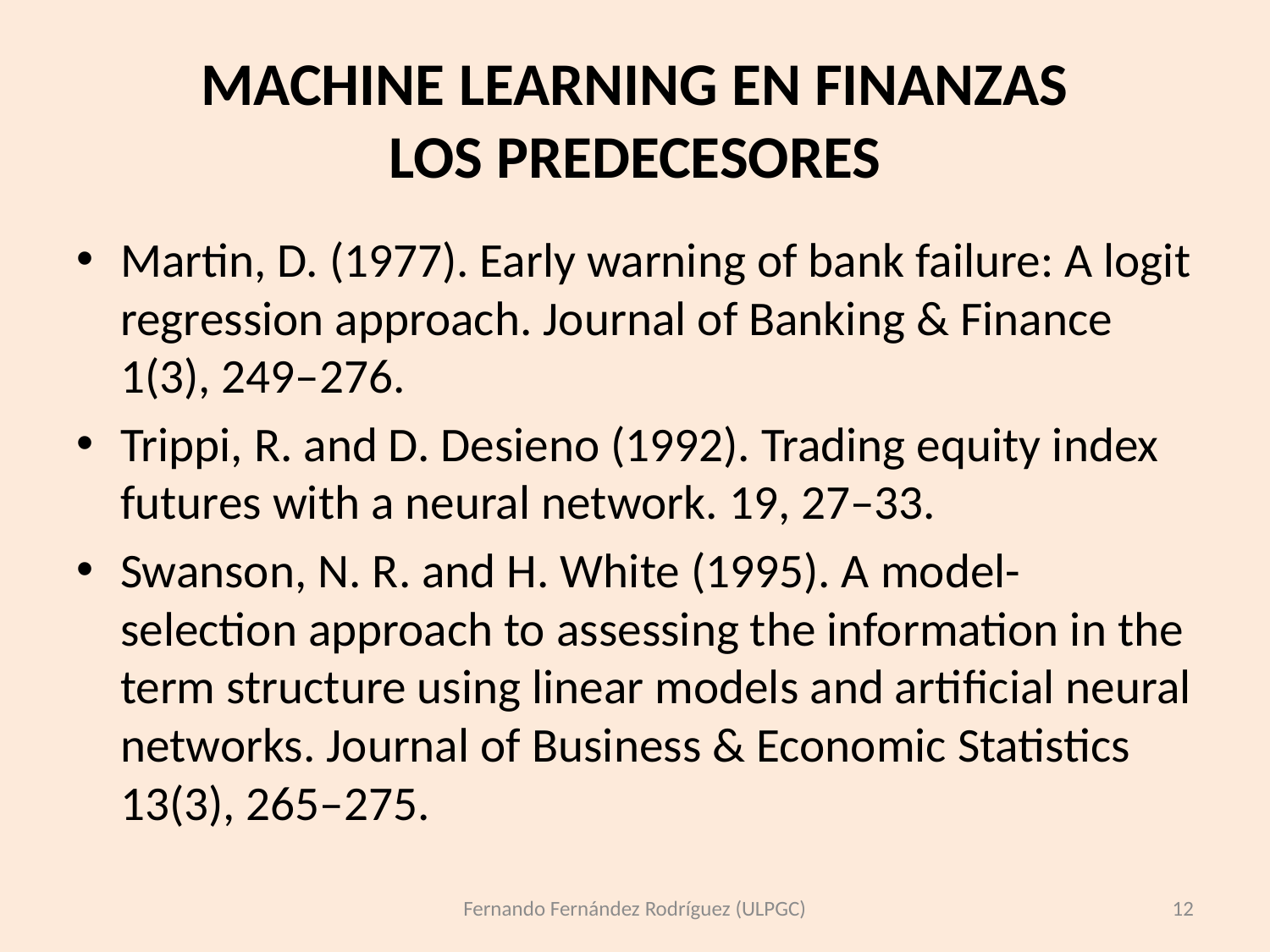

# MACHINE LEARNING EN FINANZAS LOS PREDECESORES
Martin, D. (1977). Early warning of bank failure: A logit regression approach. Journal of Banking & Finance 1(3), 249–276.
Trippi, R. and D. Desieno (1992). Trading equity index futures with a neural network. 19, 27–33.
Swanson, N. R. and H. White (1995). A model-selection approach to assessing the information in the term structure using linear models and artiﬁcial neural networks. Journal of Business & Economic Statistics 13(3), 265–275.

Fernando Fernández Rodríguez (ULPGC)
12